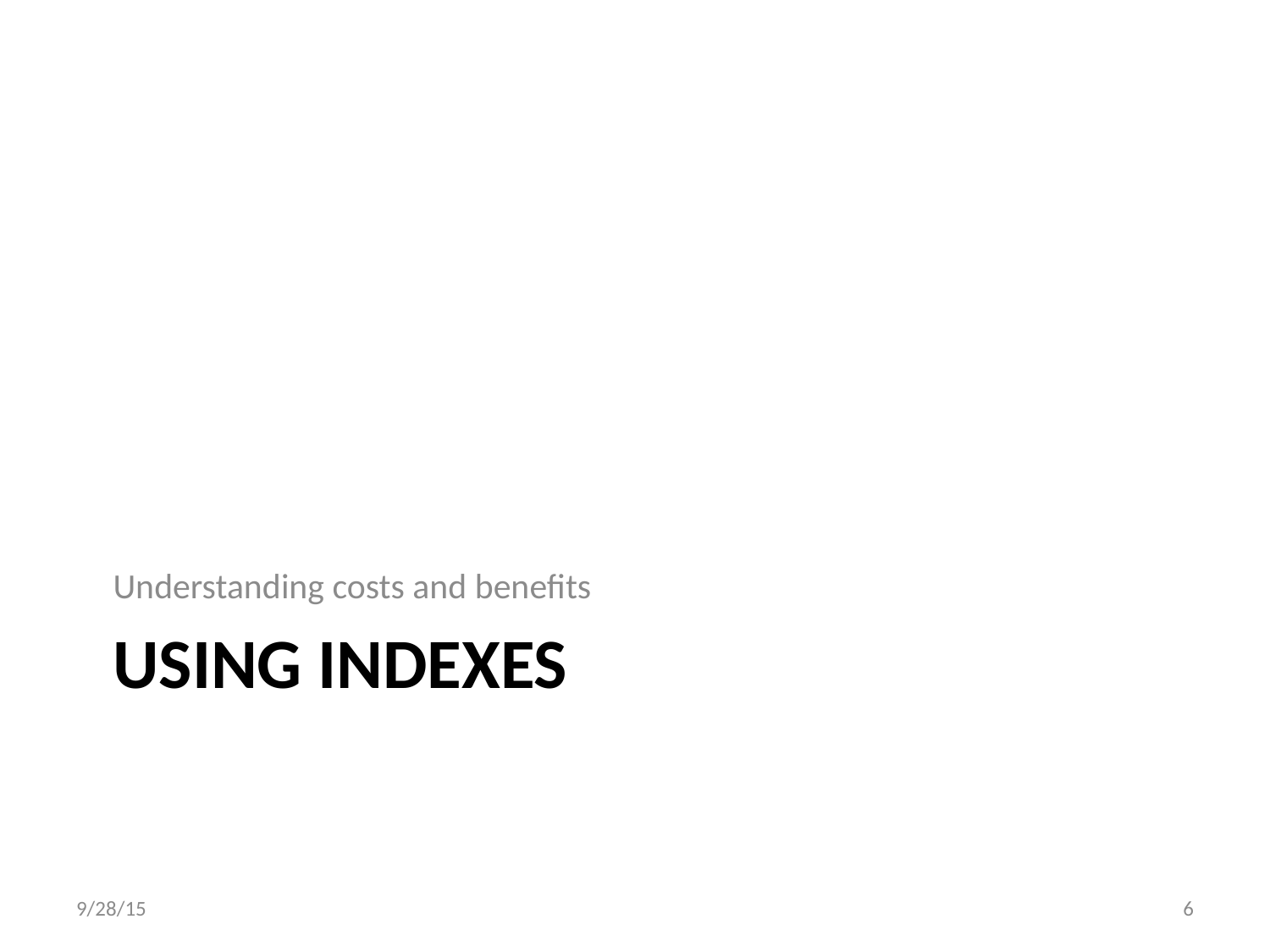

Understanding costs and benefits
# Using indexes
9/28/15
6